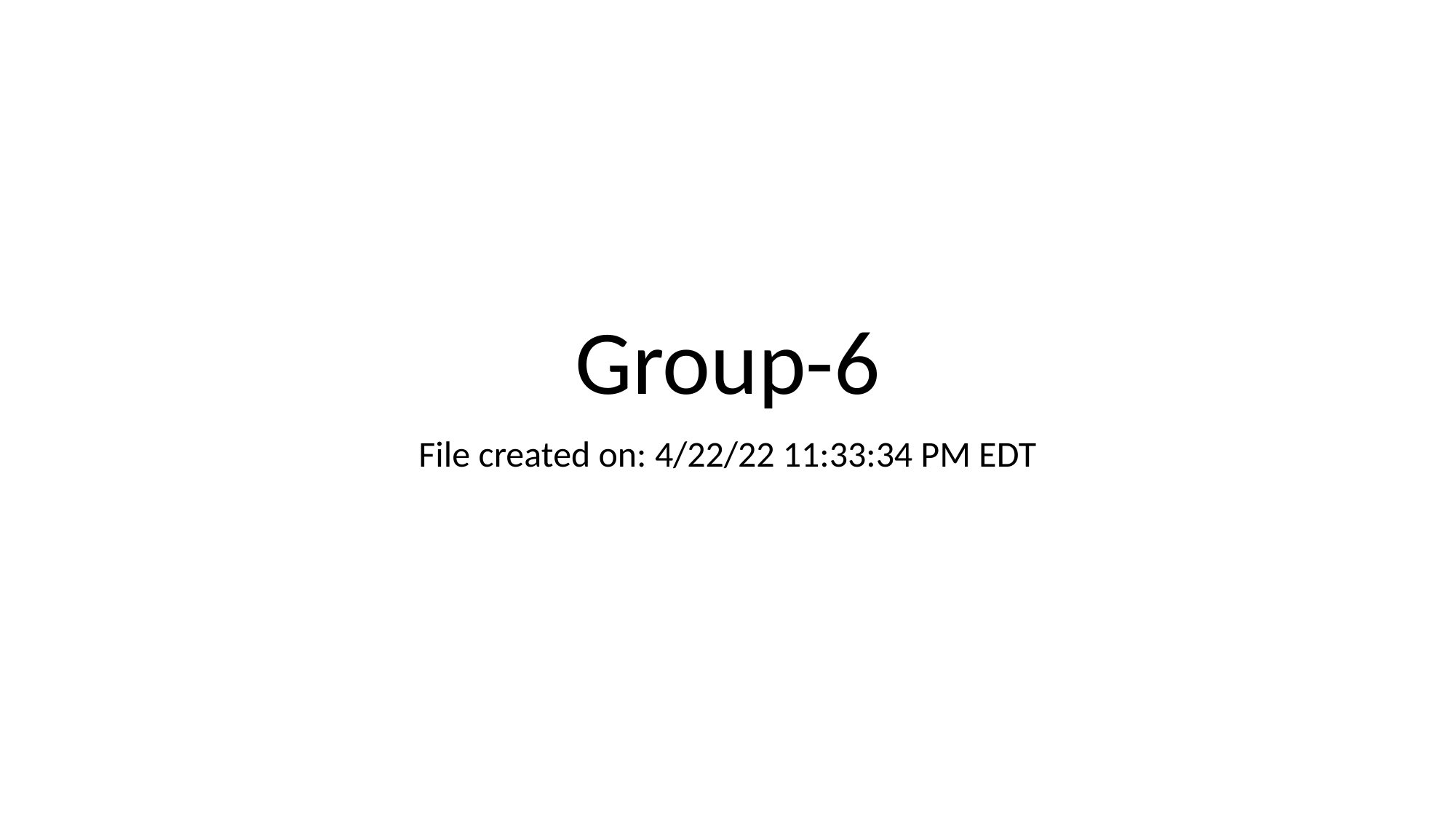

# Group-6
File created on: 4/22/22 11:33:34 PM EDT